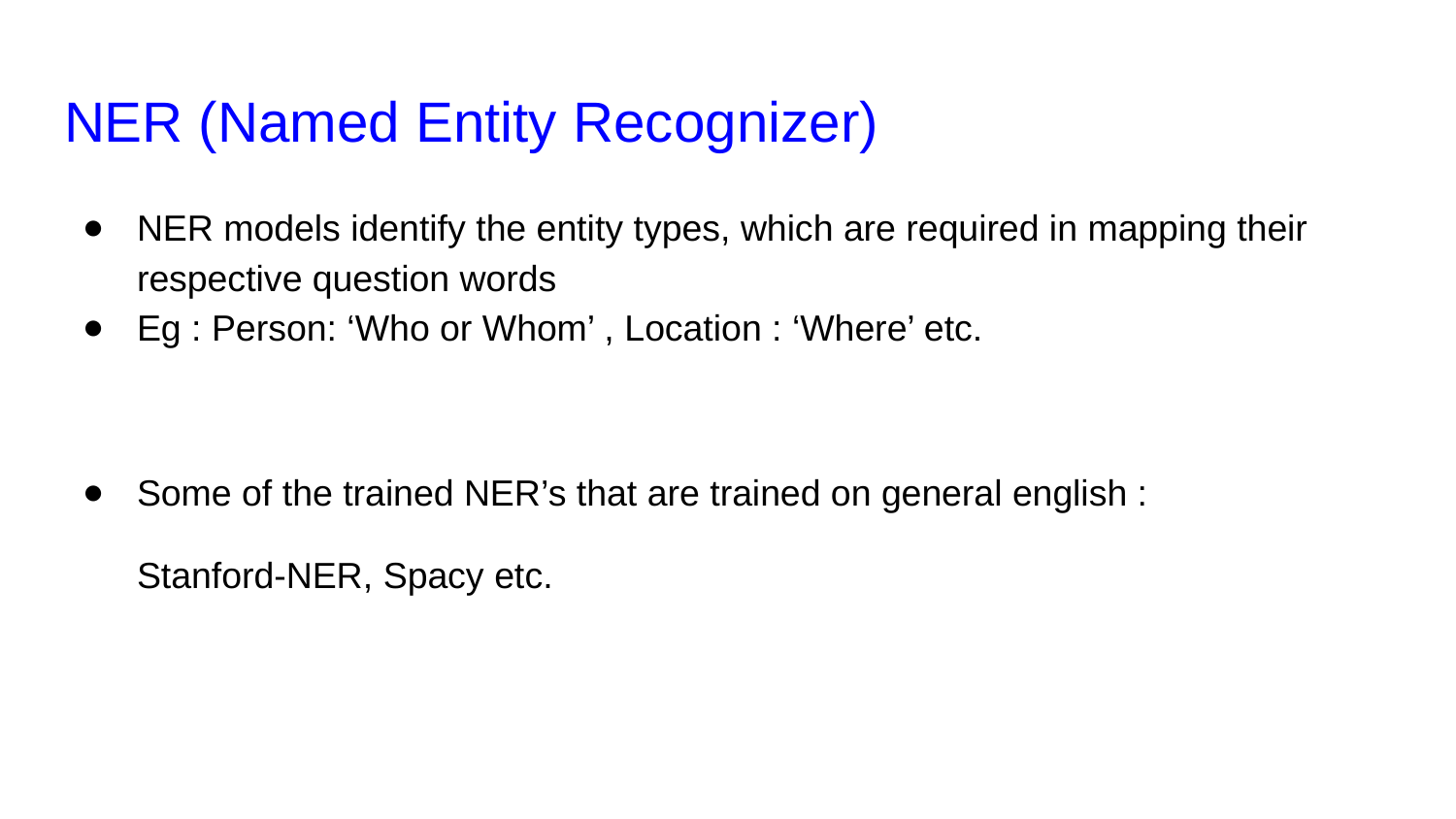

# NER (Named Entity Recognizer)
NER models identify the entity types, which are required in mapping their respective question words
Eg : Person: ‘Who or Whom’ , Location : ‘Where’ etc.

Some of the trained NER’s that are trained on general english :
Stanford-NER, Spacy etc.